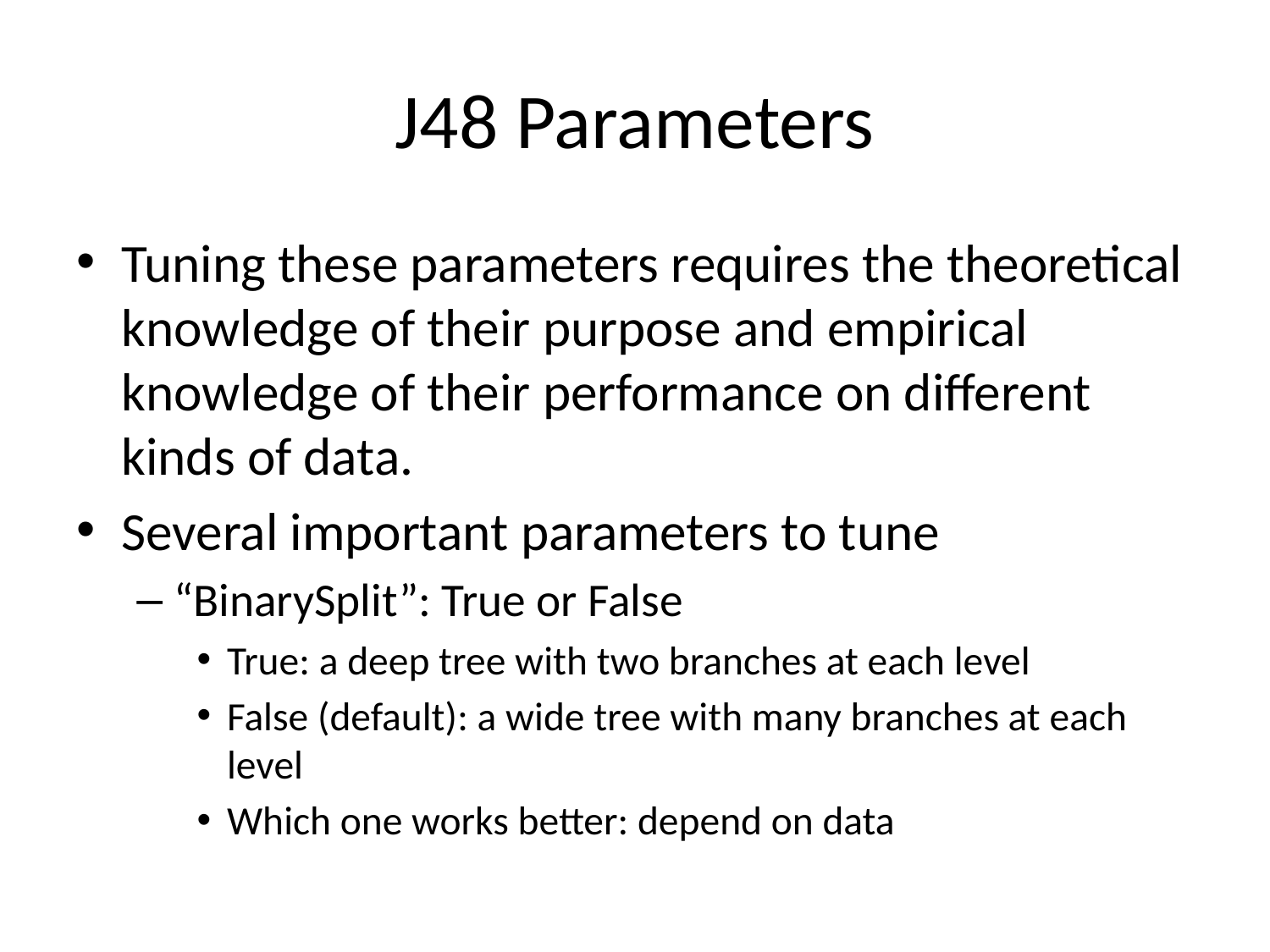

# J48 Parameters
Tuning these parameters requires the theoretical knowledge of their purpose and empirical knowledge of their performance on different kinds of data.
Several important parameters to tune
“BinarySplit”: True or False
True: a deep tree with two branches at each level
False (default): a wide tree with many branches at each level
Which one works better: depend on data